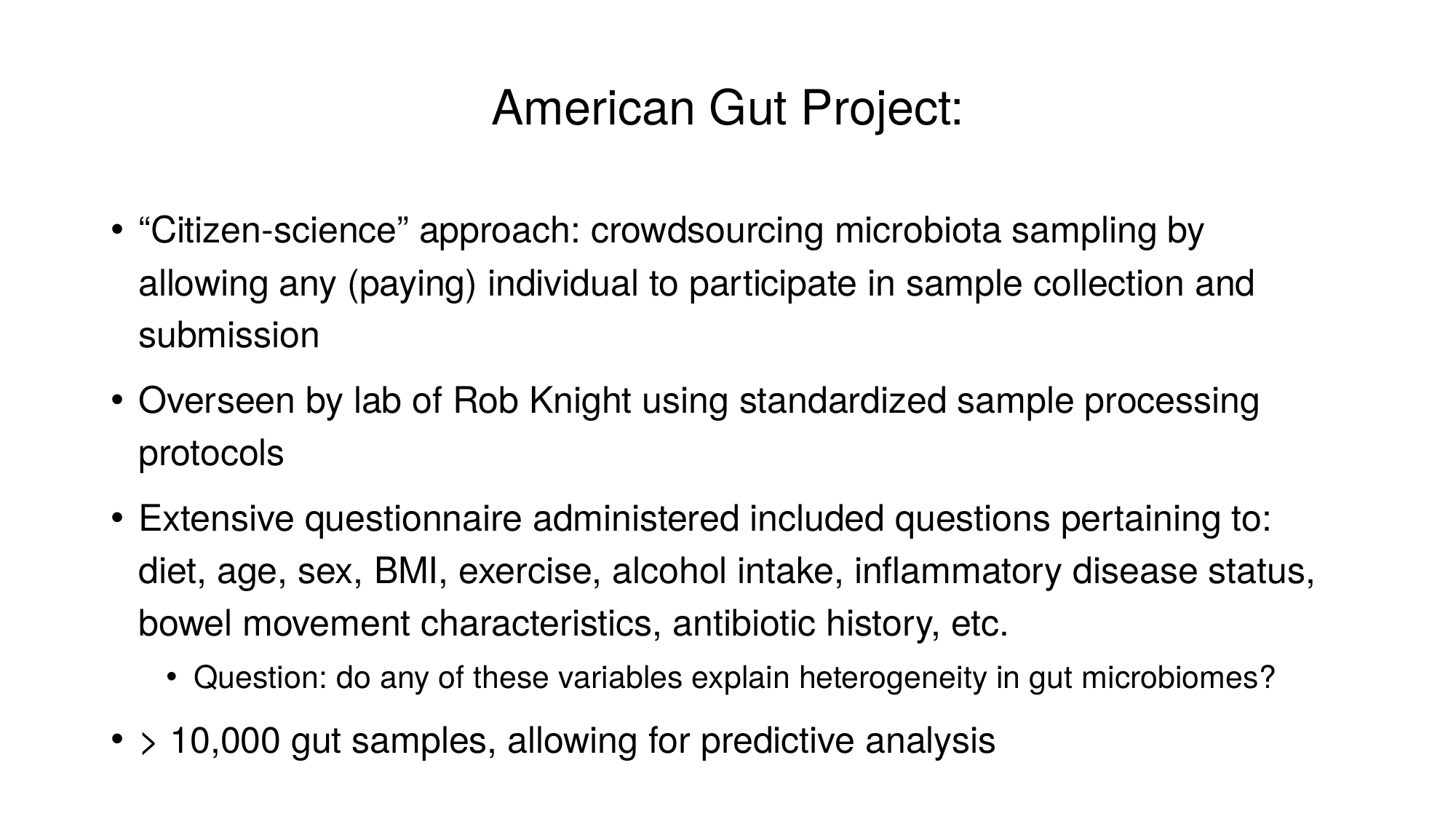

# American Gut Project:
“Citizen-science” approach: crowdsourcing microbiota sampling by allowing any (paying) individual to participate in sample collection and submission
Overseen by lab of Rob Knight using standardized sample processing protocols
Extensive questionnaire administered included questions pertaining to: diet, age, sex, BMI, exercise, alcohol intake, inflammatory disease status, bowel movement characteristics, antibiotic history, etc.
Question: do any of these variables explain heterogeneity in gut microbiomes?
> 10,000 gut samples, allowing for predictive analysis